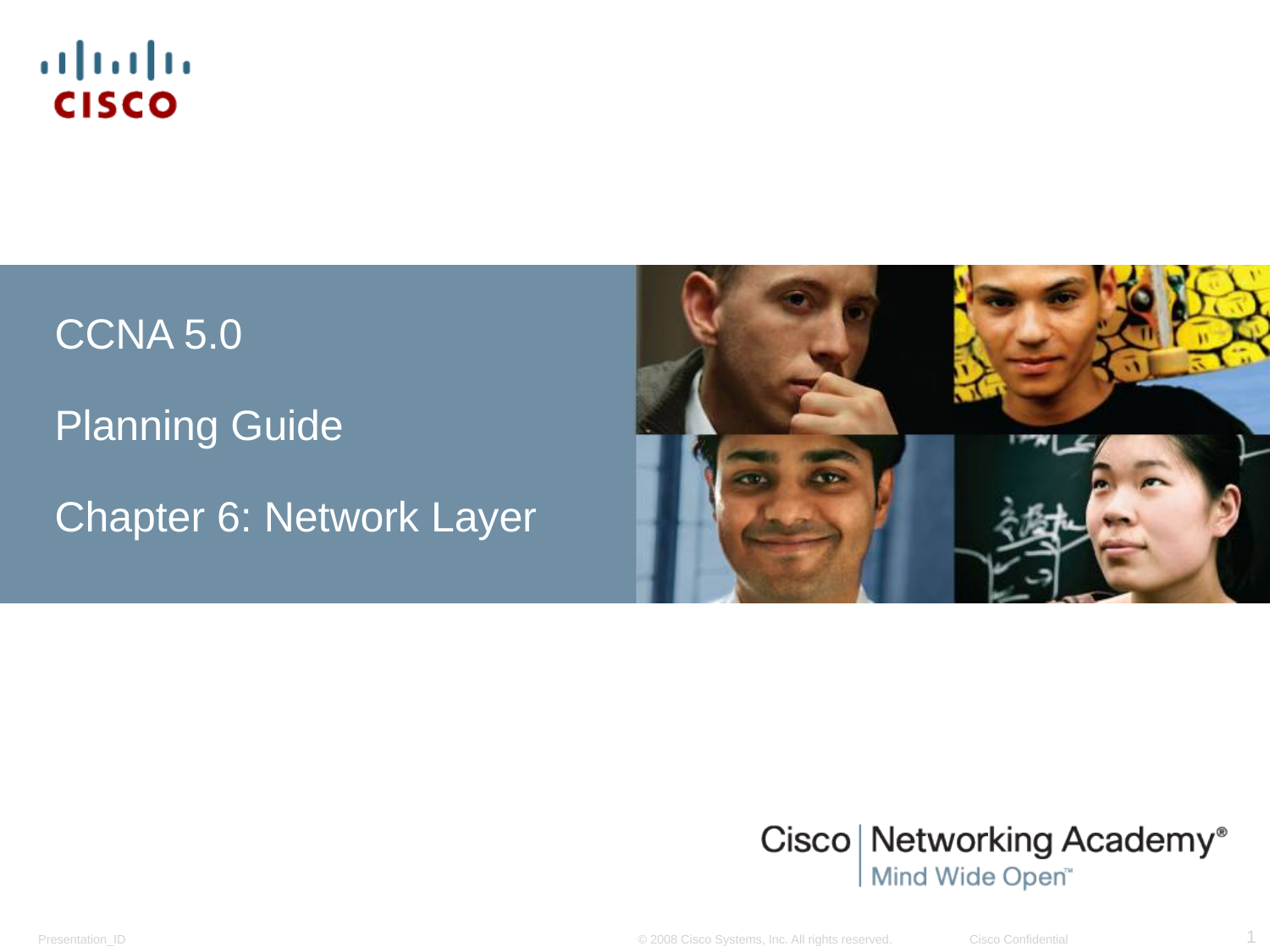

CCNA 5.0
Planning Guide
Chapter 6: Network Layer